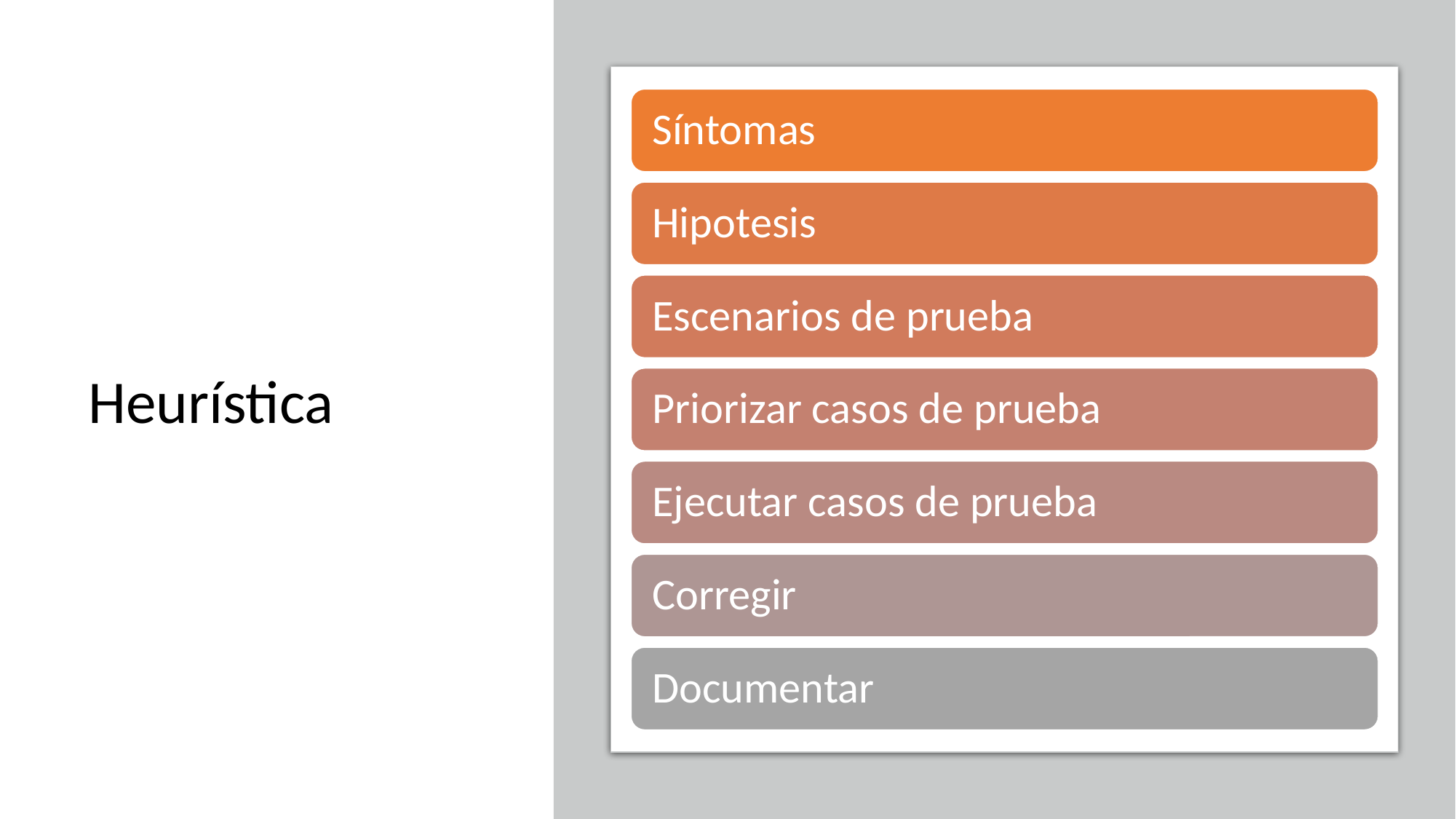

# Heurística
Síntomas
Hipotesis
Escenarios de prueba
Priorizar casos de prueba
Ejecutar casos de prueba
Corregir
Documentar